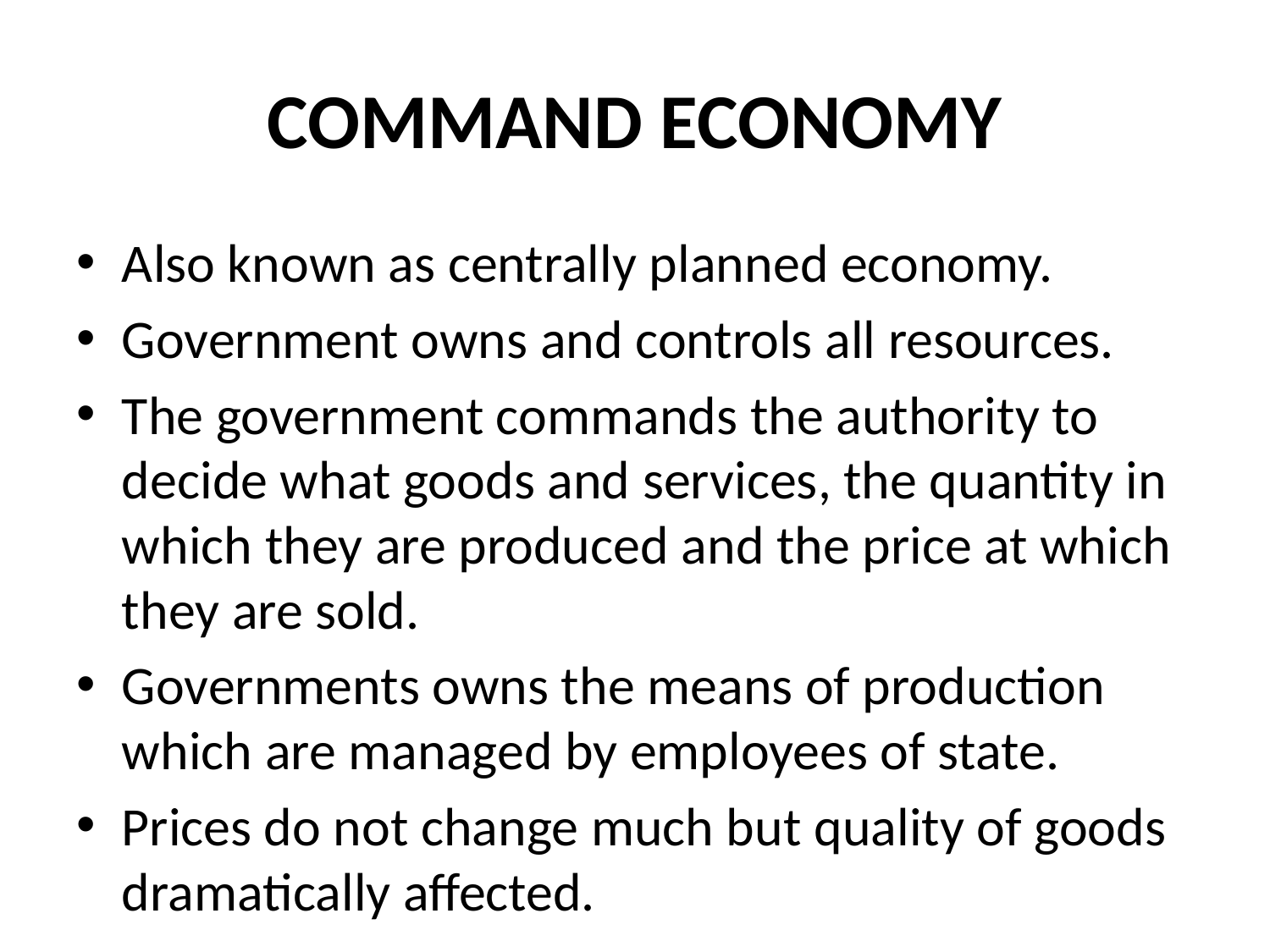

# COMMAND ECONOMY
Also known as centrally planned economy.
Government owns and controls all resources.
The government commands the authority to decide what goods and services, the quantity in which they are produced and the price at which they are sold.
Governments owns the means of production which are managed by employees of state.
Prices do not change much but quality of goods dramatically affected.